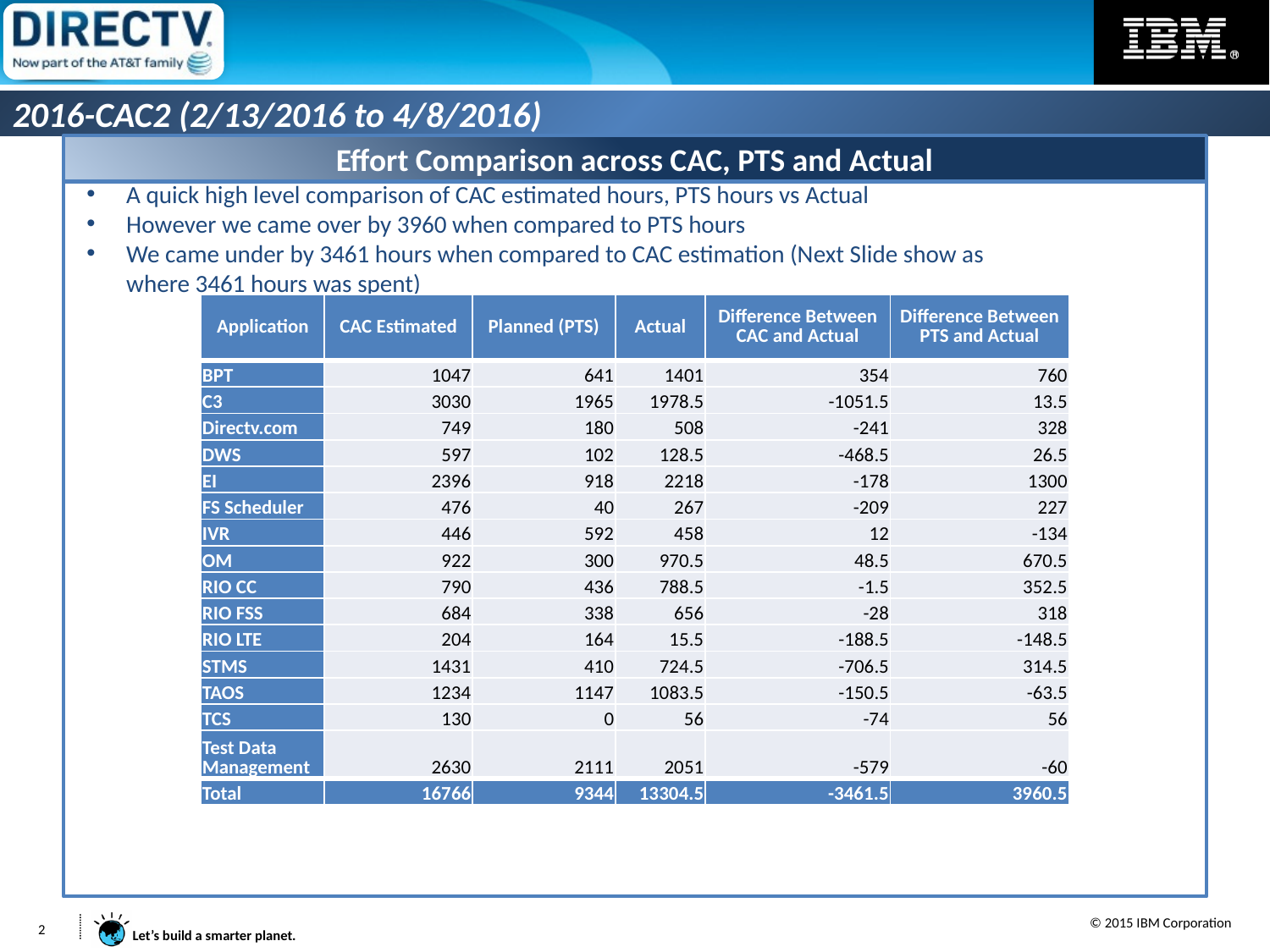

2016-CAC2 (2/13/2016 to 4/8/2016)
Effort Comparison across CAC, PTS and Actual

A quick high level comparison of CAC estimated hours, PTS hours vs Actual
However we came over by 3960 when compared to PTS hours
We came under by 3461 hours when compared to CAC estimation (Next Slide show as where 3461 hours was spent)
| Application | CAC Estimated | Planned (PTS) | Actual | Difference Between CAC and Actual | Difference Between PTS and Actual |
| --- | --- | --- | --- | --- | --- |
| BPT | 1047 | 641 | 1401 | 354 | 760 |
| C3 | 3030 | 1965 | 1978.5 | -1051.5 | 13.5 |
| Directv.com | 749 | 180 | 508 | -241 | 328 |
| DWS | 597 | 102 | 128.5 | -468.5 | 26.5 |
| EI | 2396 | 918 | 2218 | -178 | 1300 |
| FS Scheduler | 476 | 40 | 267 | -209 | 227 |
| IVR | 446 | 592 | 458 | 12 | -134 |
| OM | 922 | 300 | 970.5 | 48.5 | 670.5 |
| RIO CC | 790 | 436 | 788.5 | -1.5 | 352.5 |
| RIO FSS | 684 | 338 | 656 | -28 | 318 |
| RIO LTE | 204 | 164 | 15.5 | -188.5 | -148.5 |
| STMS | 1431 | 410 | 724.5 | -706.5 | 314.5 |
| TAOS | 1234 | 1147 | 1083.5 | -150.5 | -63.5 |
| TCS | 130 | 0 | 56 | -74 | 56 |
| Test Data Management | 2630 | 2111 | 2051 | -579 | -60 |
| Total | 16766 | 9344 | 13304.5 | -3461.5 | 3960.5 |